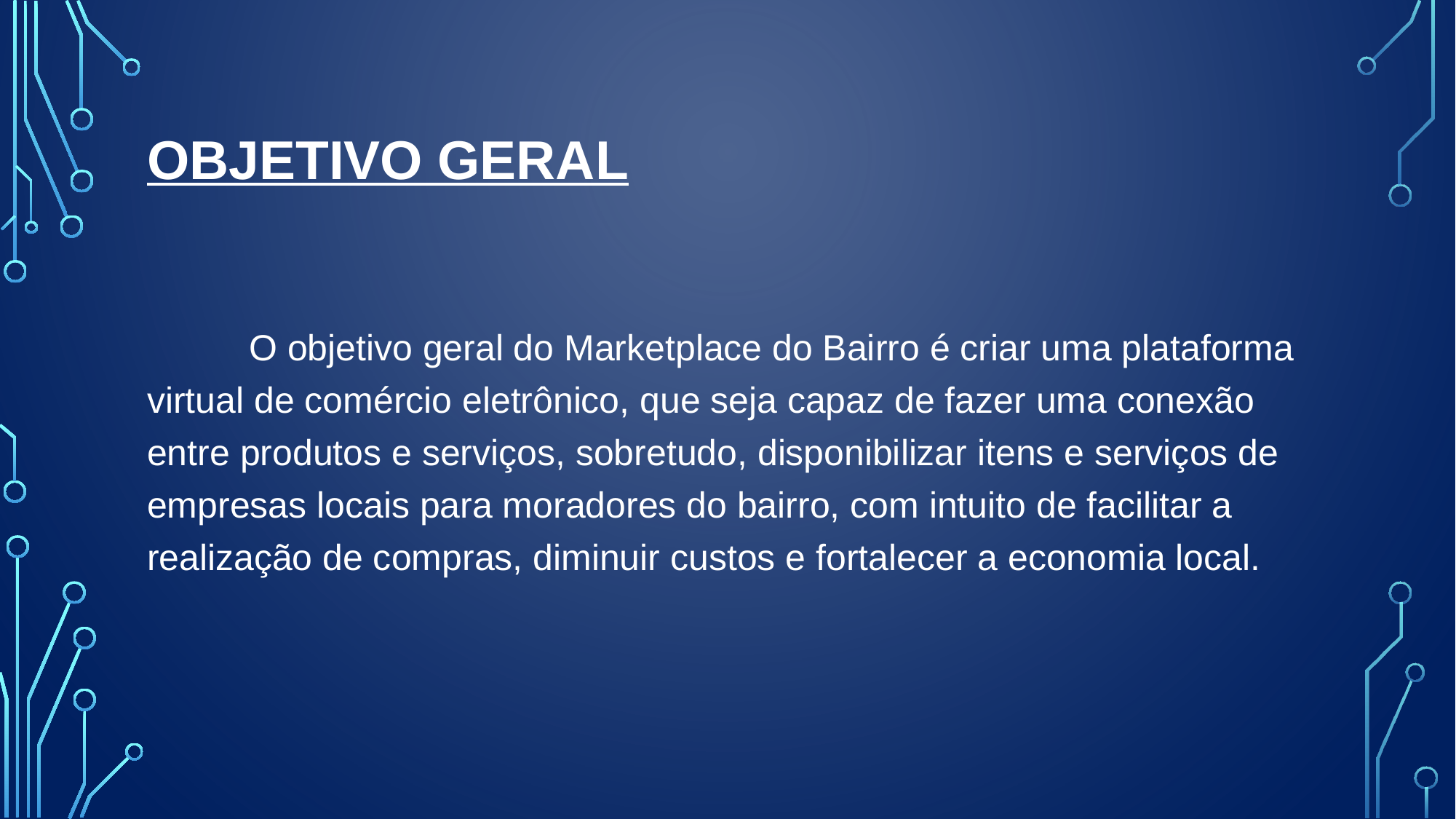

# Objetivo geral
          O objetivo geral do Marketplace do Bairro é criar uma plataforma virtual de comércio eletrônico, que seja capaz de fazer uma conexão entre produtos e serviços, sobretudo, disponibilizar itens e serviços de empresas locais para moradores do bairro, com intuito de facilitar a realização de compras, diminuir custos e fortalecer a economia local.